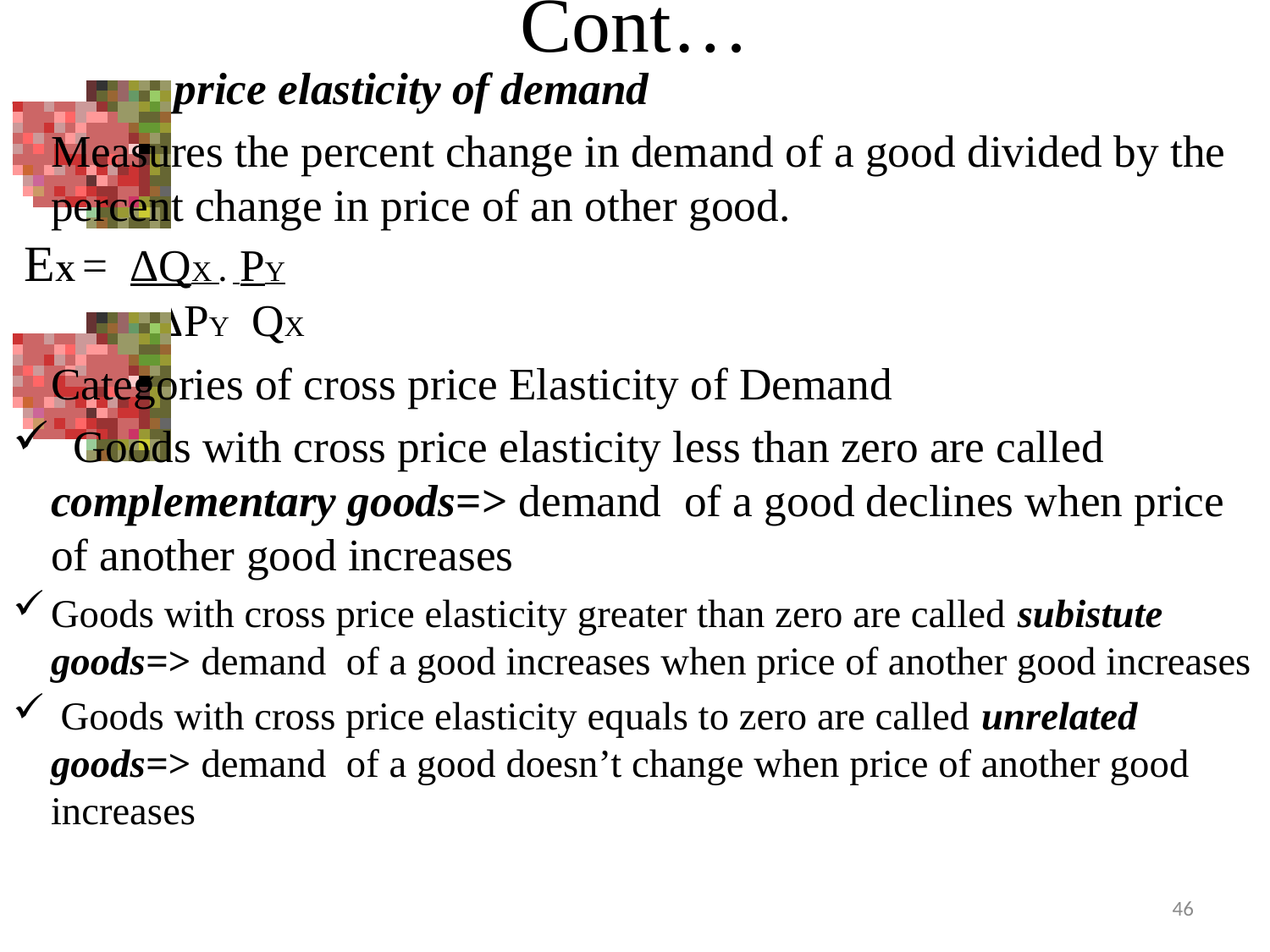

# Cont…
3. Cross price elasticity of demand
Measures the percent change in demand of a good divided by the percent change in price of an other good.
 EX =  ΔQX .  PY
              ΔPY  QX
Categories of cross price Elasticity of Demand
  Goods with cross price elasticity less than zero are called complementary goods=> demand  of a good declines when price of another good increases
Goods with cross price elasticity greater than zero are called subistute goods=> demand  of a good increases when price of another good increases
 Goods with cross price elasticity equals to zero are called unrelated goods=> demand  of a good doesn’t change when price of another good increases

46